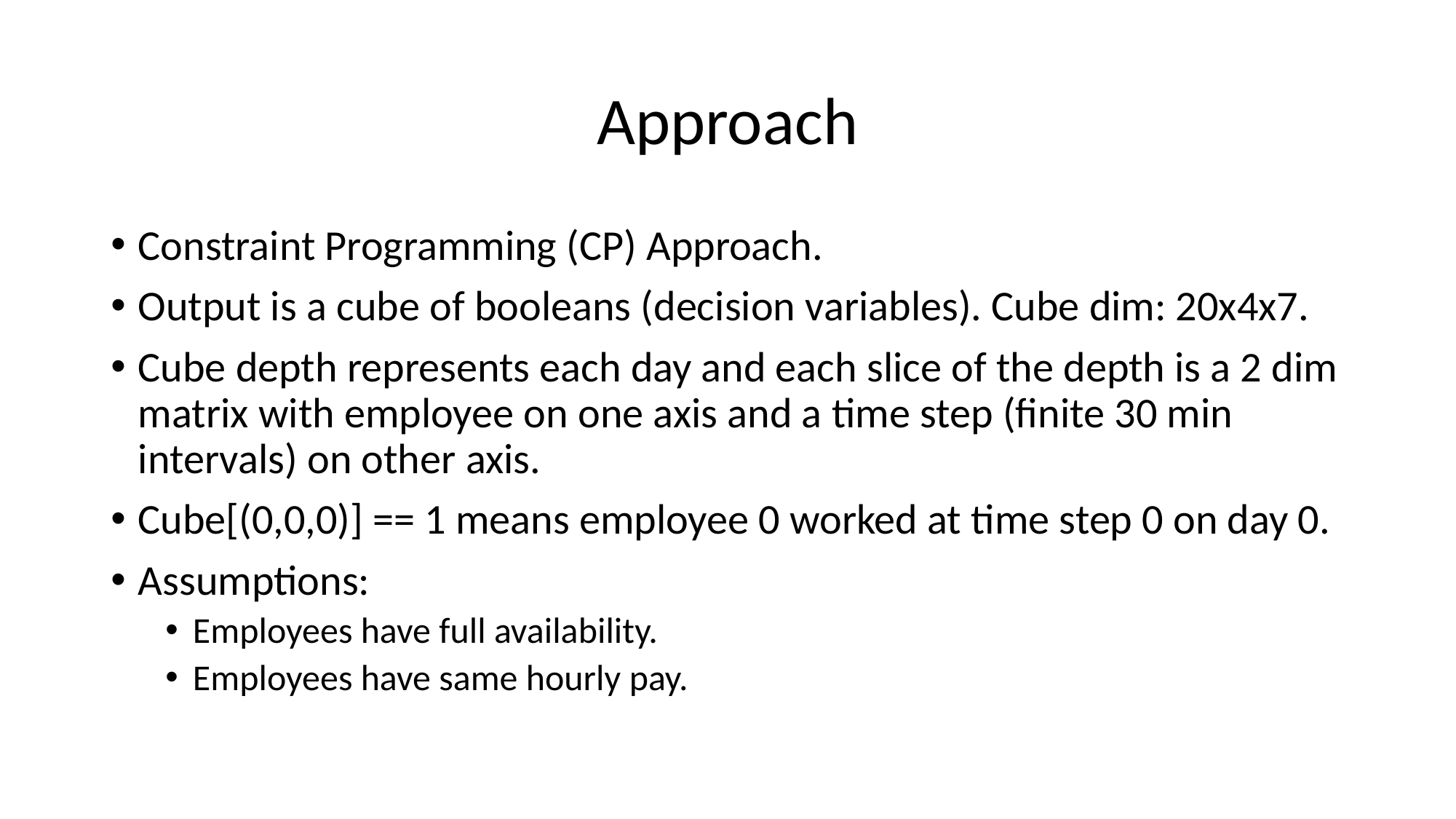

# Approach
Constraint Programming (CP) Approach.
Output is a cube of booleans (decision variables). Cube dim: 20x4x7.
Cube depth represents each day and each slice of the depth is a 2 dim matrix with employee on one axis and a time step (finite 30 min intervals) on other axis.
Cube[(0,0,0)] == 1 means employee 0 worked at time step 0 on day 0.
Assumptions:
Employees have full availability.
Employees have same hourly pay.